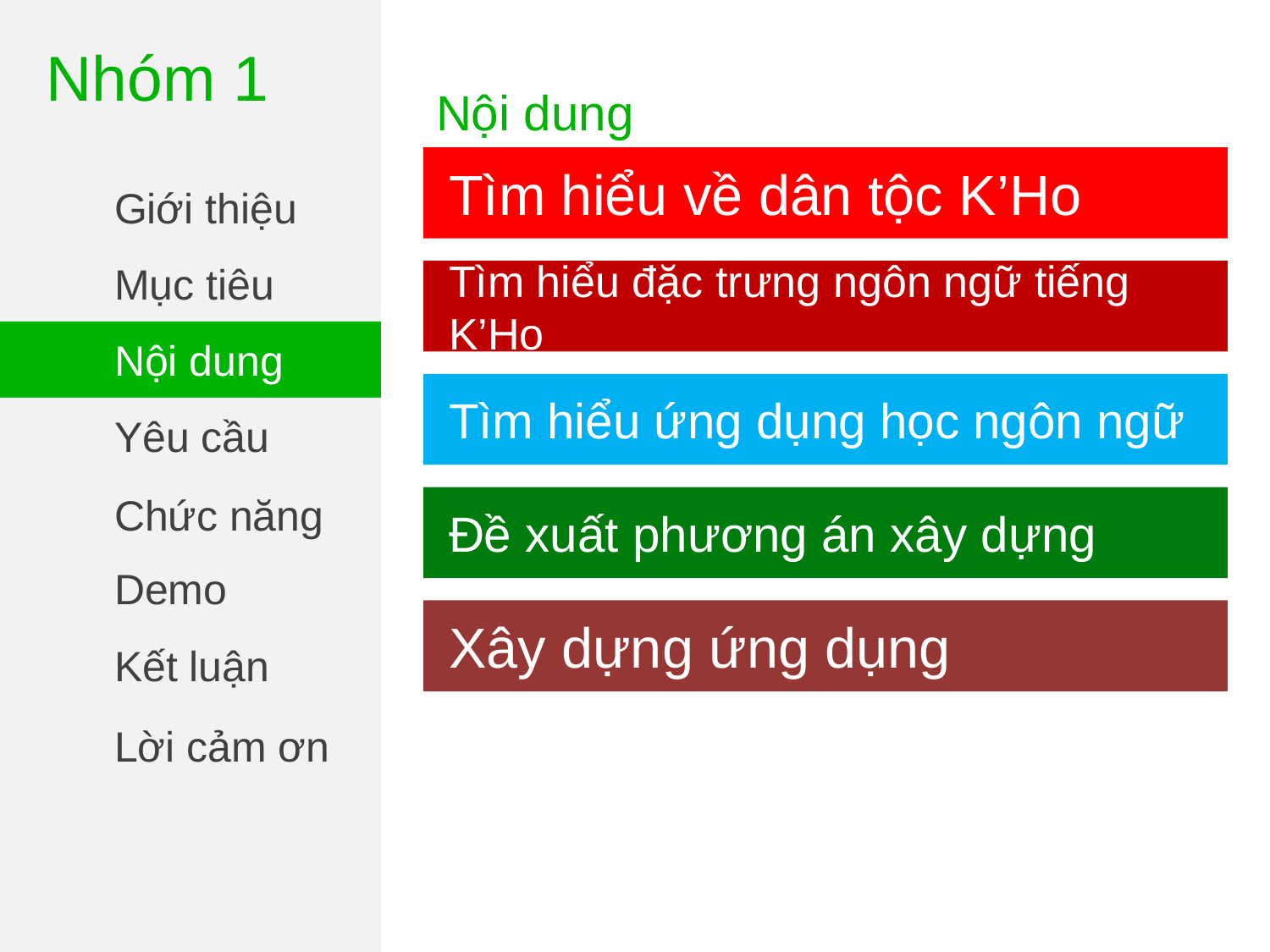

Nhóm 1
Nội dung
Tìm hiểu về dân tộc K’Ho
Giới thiệu
Mục tiêu
Tìm hiểu đặc trưng ngôn ngữ tiếng K’Ho
Nội dung
Tìm hiểu ứng dụng học ngôn ngữ
Yêu cầu
Chức năng
Đề xuất phương án xây dựng
Demo
Xây dựng ứng dụng
Kết luận
Lời cảm ơn